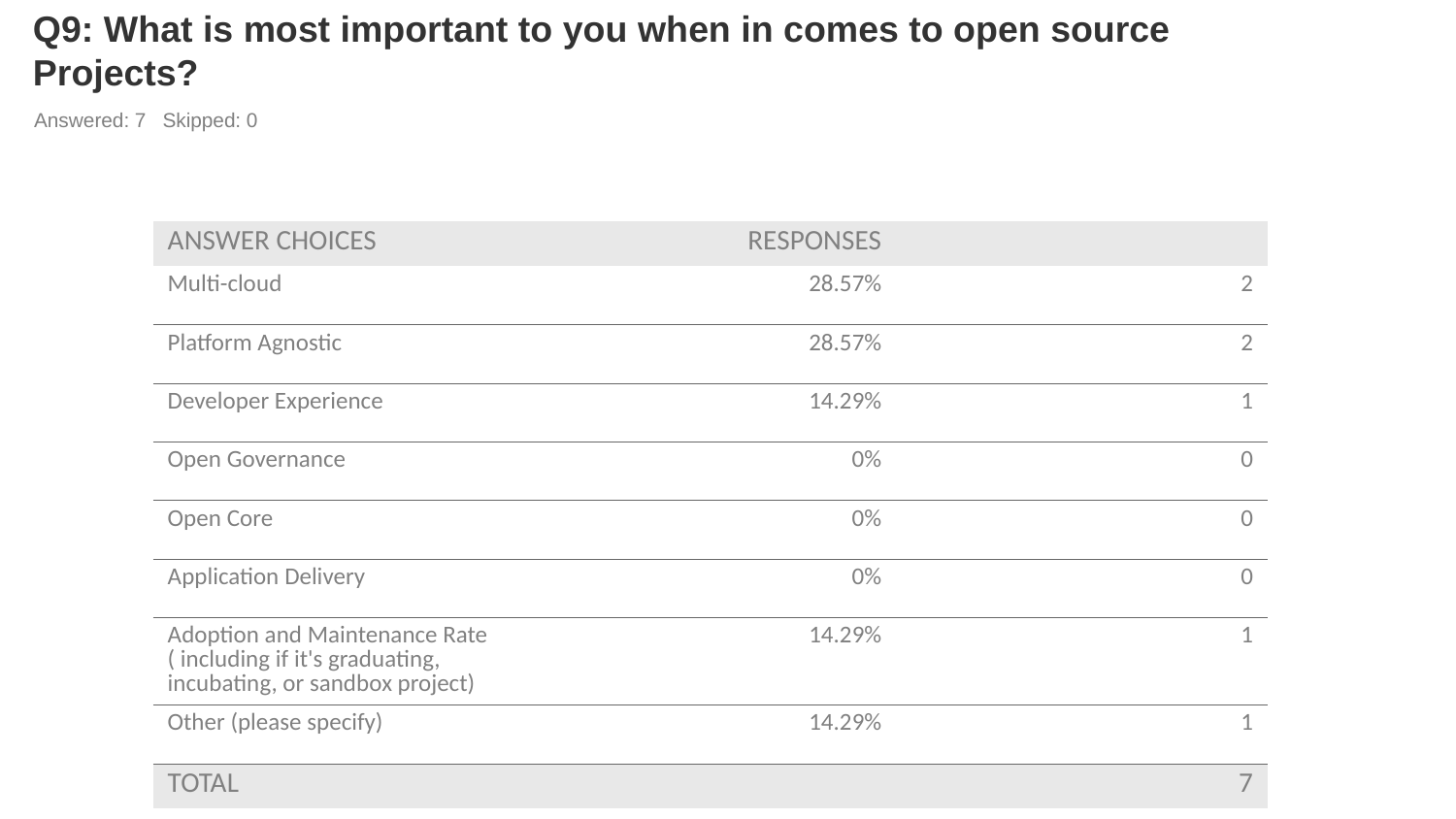

# Q9: What is most important to you when in comes to open source Projects?
Answered: 7   Skipped: 0
| ANSWER CHOICES | RESPONSES |  |
| --- | --- | --- |
| Multi-cloud | 28.57% | 2 |
| Platform Agnostic | 28.57% | 2 |
| Developer Experience | 14.29% | 1 |
| Open Governance | 0% | 0 |
| Open Core | 0% | 0 |
| Application Delivery | 0% | 0 |
| Adoption and Maintenance Rate ( including if it's graduating, incubating, or sandbox project) | 14.29% | 1 |
| Other (please specify) | 14.29% | 1 |
| TOTAL |  | 7 |